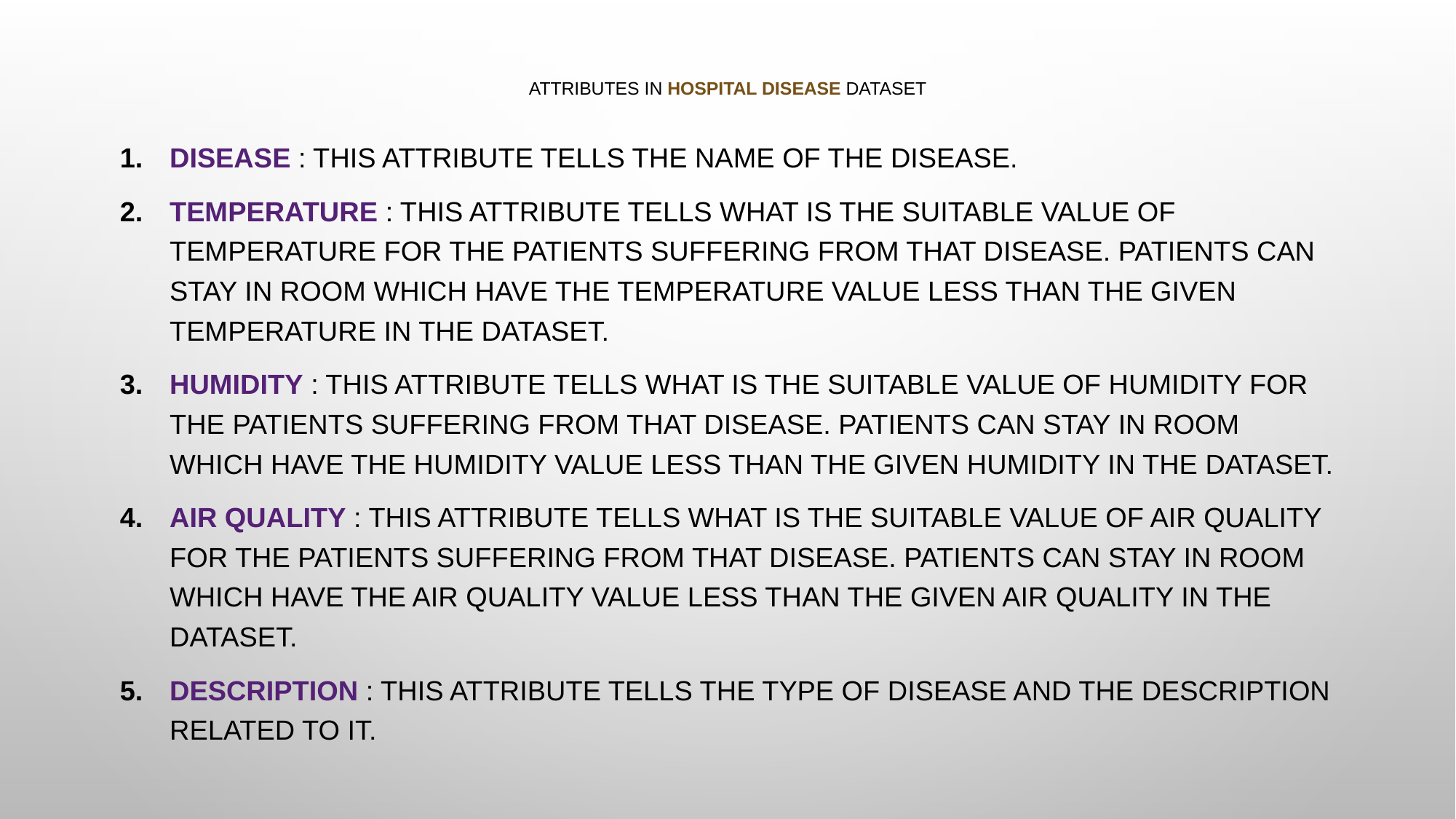

# Attributes in Hospital Disease Dataset
Disease : This attribute tells the name of the disease.
Temperature : This attribute tells what is the suitable value of temperature for the patients suffering from that disease. Patients can stay in room which have the temperature value less than the given temperature in the dataset.
Humidity : This attribute tells what is the suitable value of humidity for the patients suffering from that disease. Patients can stay in room which have the humidity value less than the given humidity in the dataset.
Air Quality : This attribute tells what is the suitable value of Air Quality for the patients suffering from that disease. Patients can stay in room which have the Air Quality value less than the given Air Quality in the dataset.
Description : This attribute tells the type of disease and the description related to it.